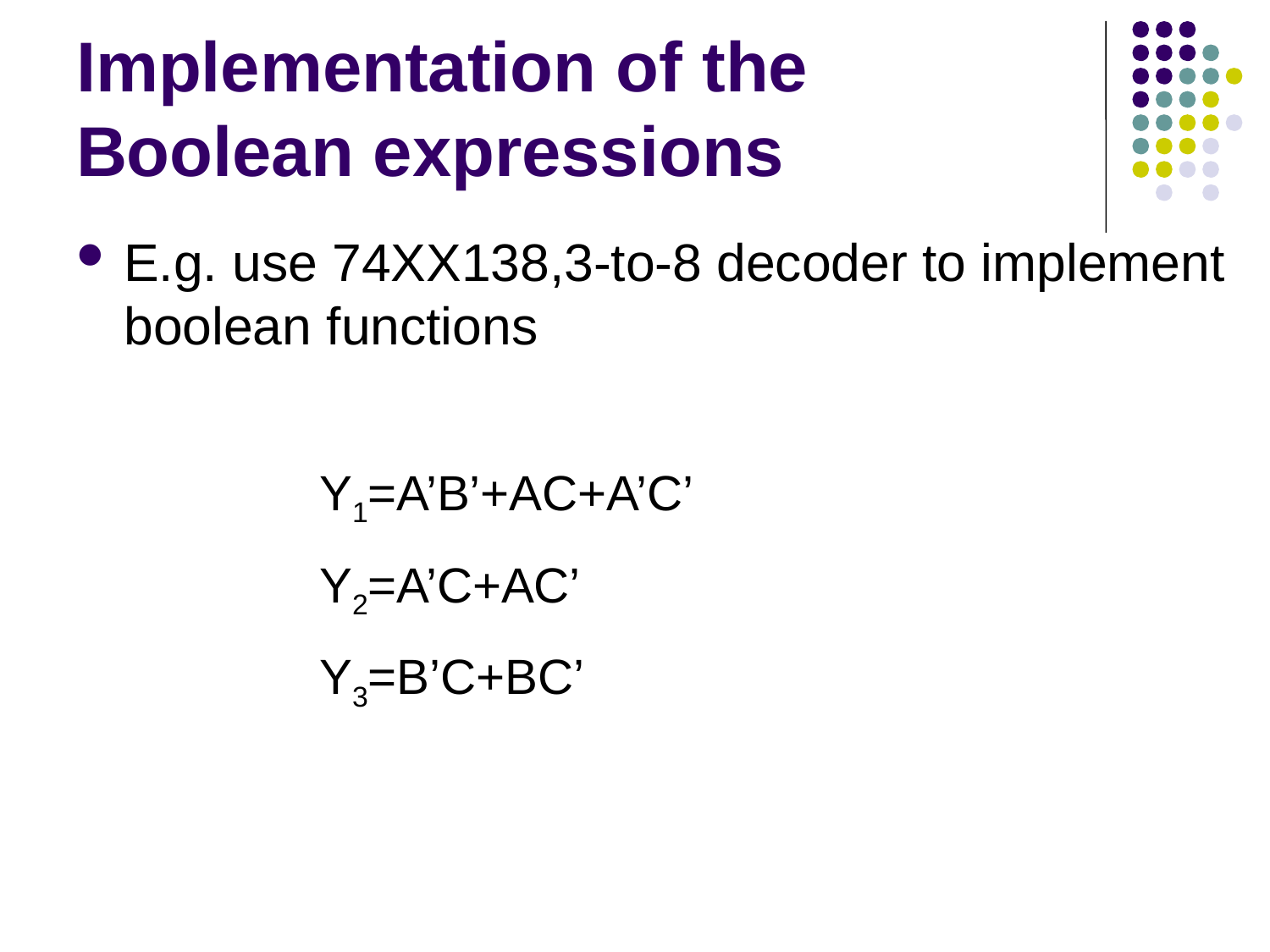

# Implementation of the Boolean expressions
E.g. use 74XX138,3-to-8 decoder to implement boolean functions
Y1=A’B’+AC+A’C’
Y2=A’C+AC’
Y3=B’C+BC’